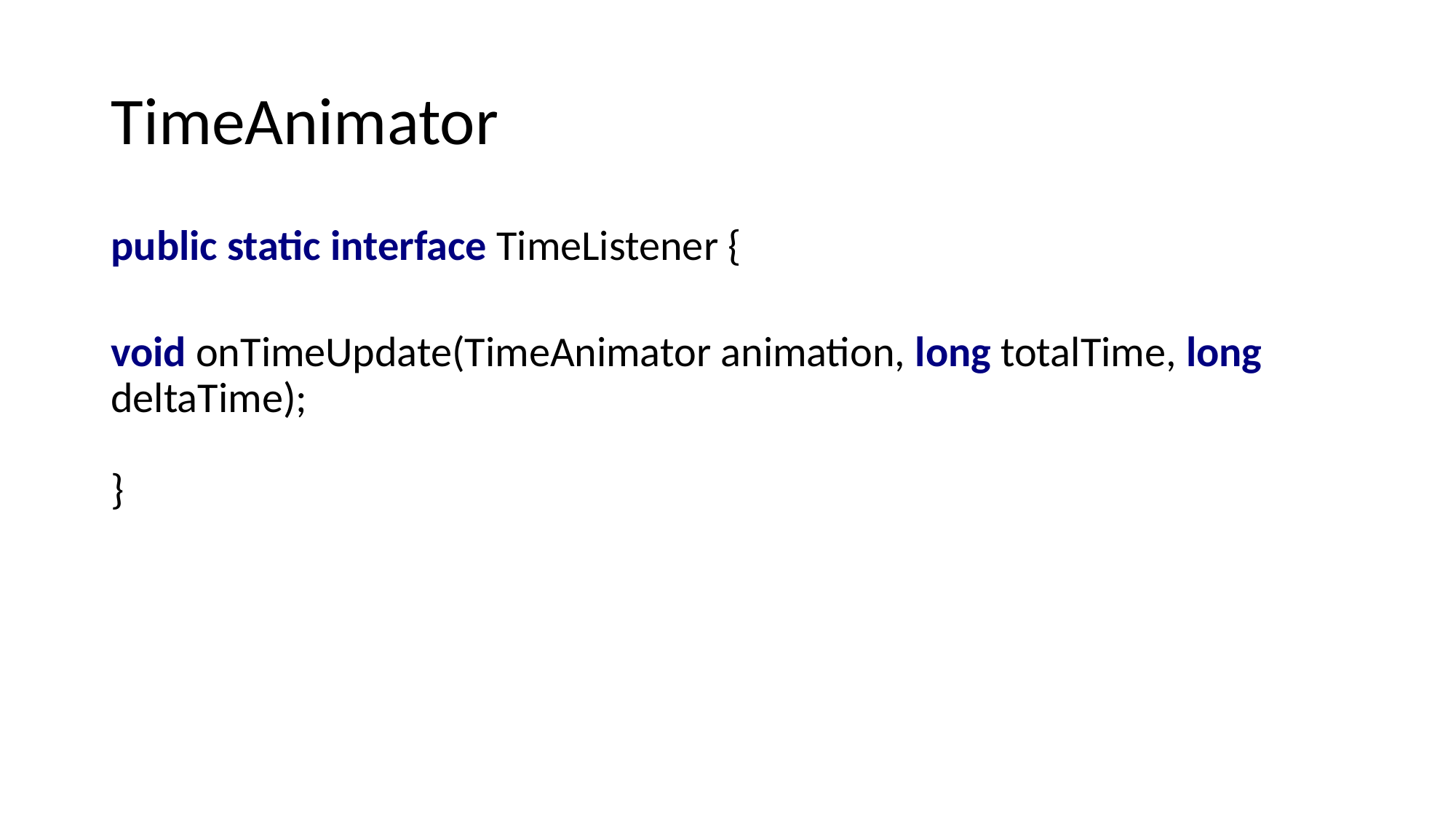

# TimeAnimator
public static interface TimeListener {
void onTimeUpdate(TimeAnimator animation, long totalTime, long deltaTime);
}